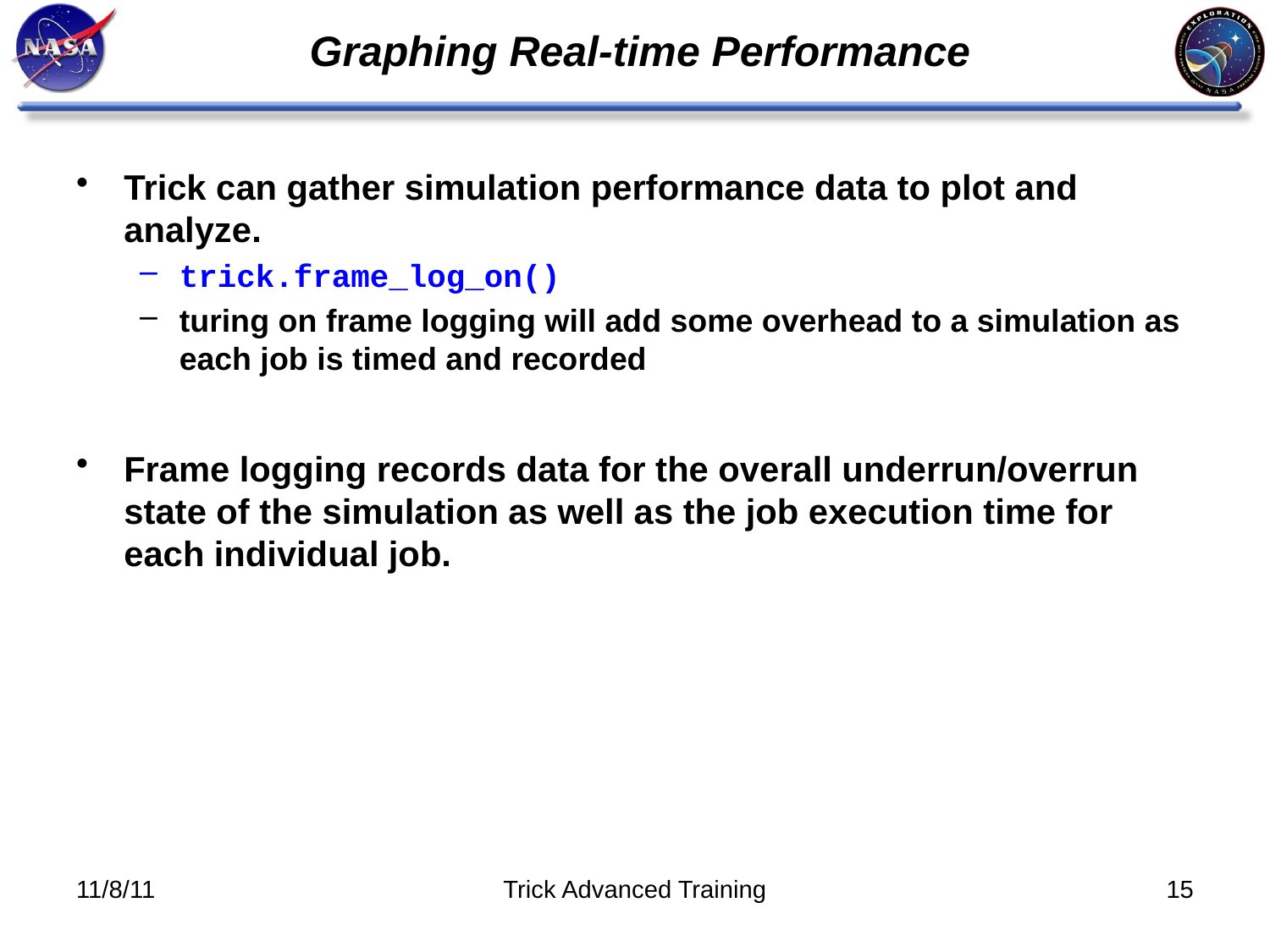

# Graphing Real-time Performance
Trick can gather simulation performance data to plot and analyze.
trick.frame_log_on()
turing on frame logging will add some overhead to a simulation as each job is timed and recorded

Frame logging records data for the overall underrun/overrun state of the simulation as well as the job execution time for each individual job.
11/8/11
Trick Advanced Training
15